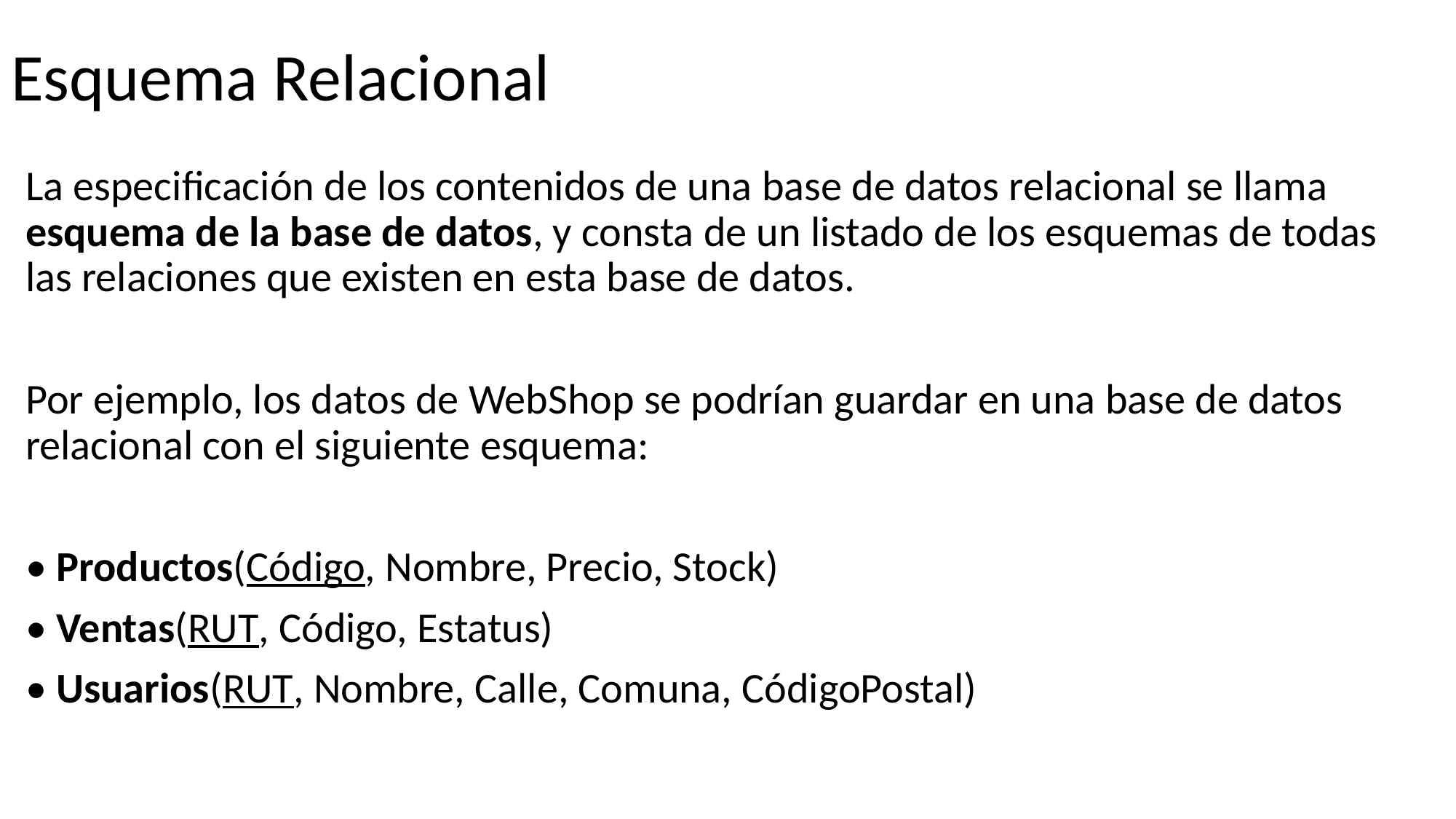

# Esquema Relacional
La especificación de los contenidos de una base de datos relacional se llama esquema de la base de datos, y consta de un listado de los esquemas de todas las relaciones que existen en esta base de datos.

Por ejemplo, los datos de WebShop se podrían guardar en una base de datos relacional con el siguiente esquema:

• Productos(Código, Nombre, Precio, Stock)
• Ventas(RUT, Código, Estatus)
• Usuarios(RUT, Nombre, Calle, Comuna, CódigoPostal)